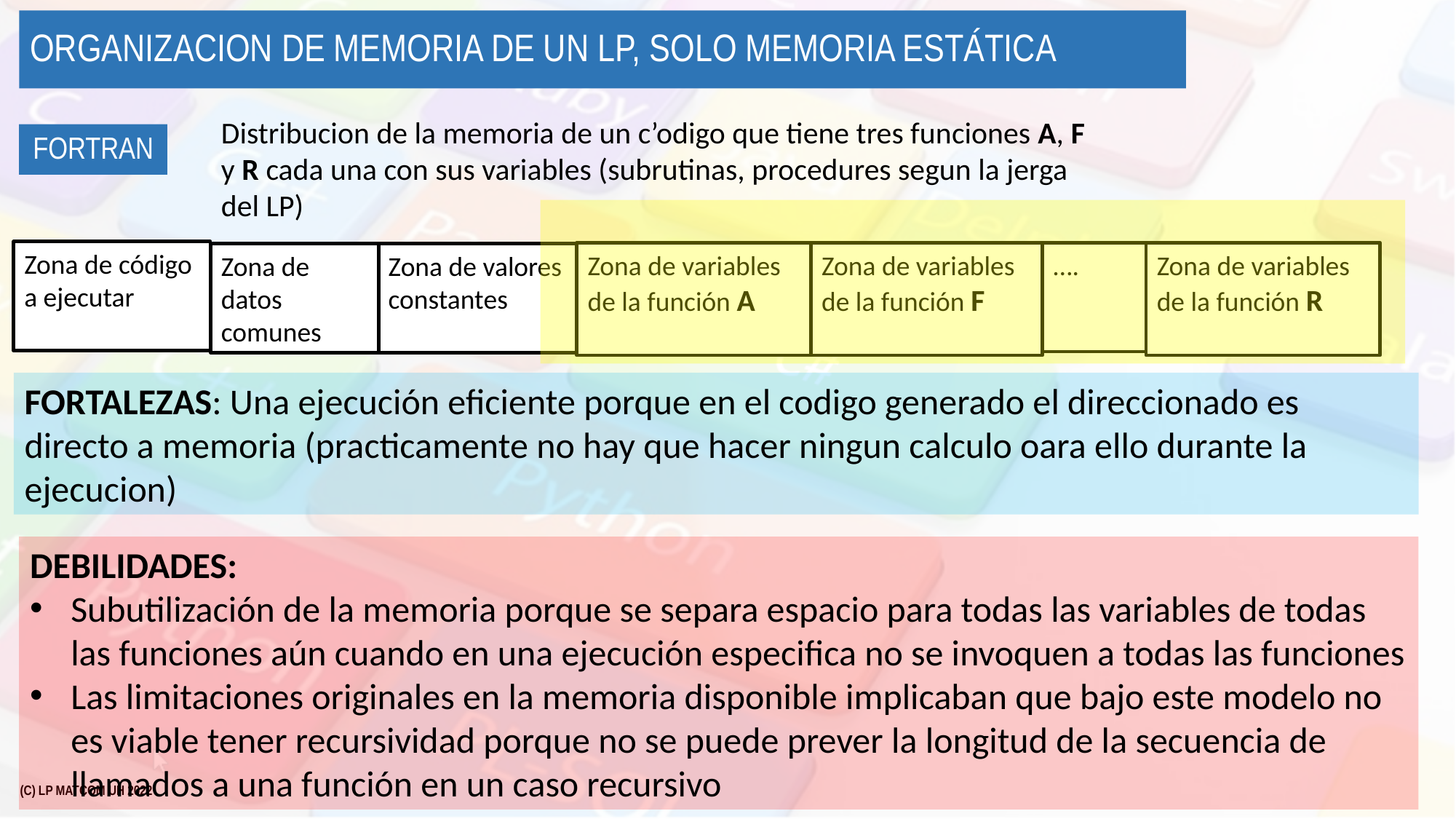

# Organizacion de memoria de un lp, solo memoria estática
Distribucion de la memoria de un c’odigo que tiene tres funciones A, F y R cada una con sus variables (subrutinas, procedures segun la jerga del LP)
fortran

Zona de código a ejecutar

Zona de variables de la función A

Zona de variables de la función F

….

Zona de variables de la función R

Zona de datos comunes
Zona de valores constantes

FORTALEZAS: Una ejecución eficiente porque en el codigo generado el direccionado es directo a memoria (practicamente no hay que hacer ningun calculo oara ello durante la ejecucion)
DEBILIDADES:
Subutilización de la memoria porque se separa espacio para todas las variables de todas las funciones aún cuando en una ejecución especifica no se invoquen a todas las funciones
Las limitaciones originales en la memoria disponible implicaban que bajo este modelo no es viable tener recursividad porque no se puede prever la longitud de la secuencia de llamados a una función en un caso recursivo
20